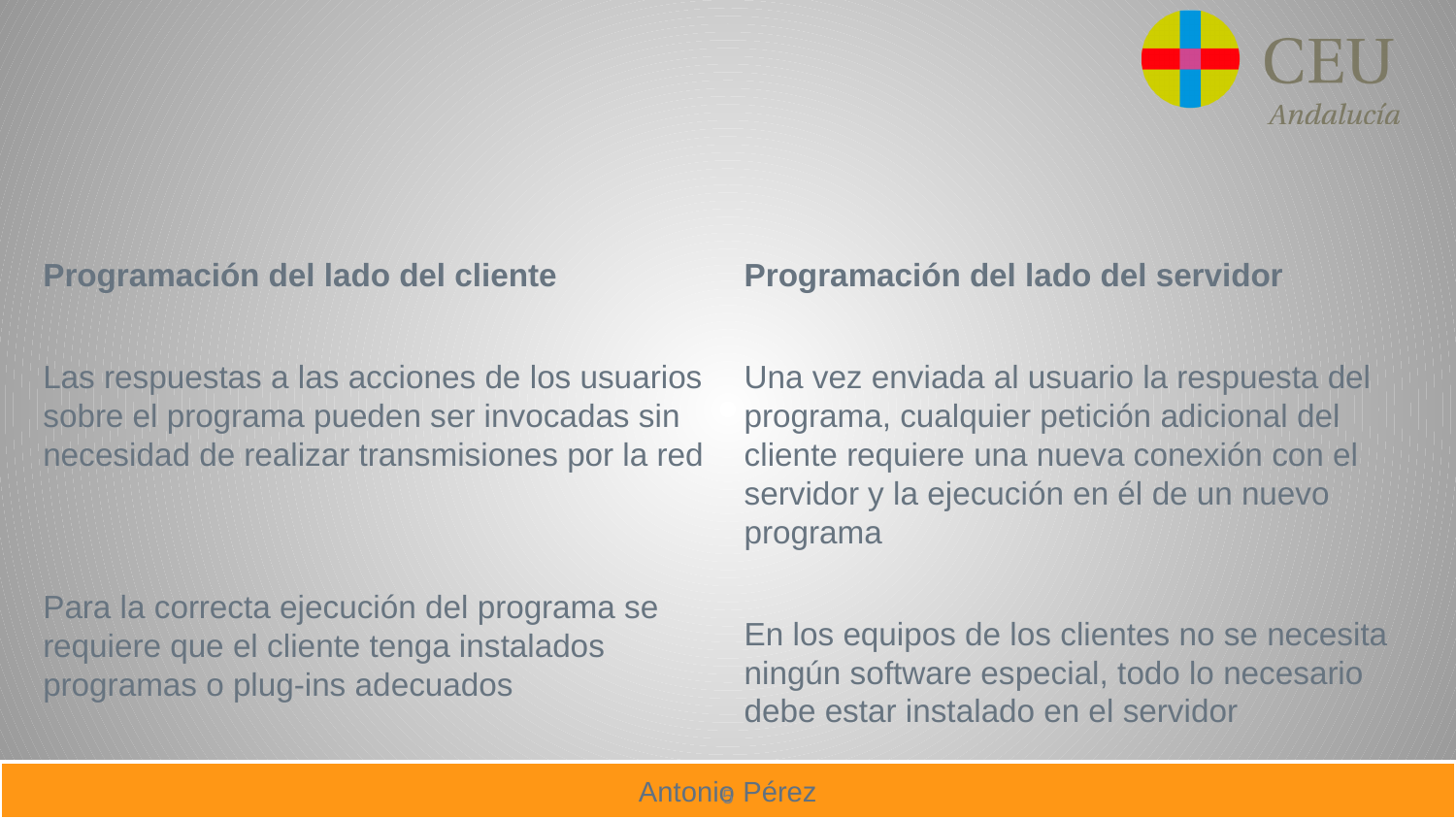

#
Programación del lado del cliente

Las respuestas a las acciones de los usuarios sobre el programa pueden ser invocadas sin necesidad de realizar transmisiones por la red

Para la correcta ejecución del programa se requiere que el cliente tenga instalados programas o plug-ins adecuados
Programación del lado del servidor

Una vez enviada al usuario la respuesta del programa, cualquier petición adicional del cliente requiere una nueva conexión con el servidor y la ejecución en él de un nuevo programa

En los equipos de los clientes no se necesita ningún software especial, todo lo necesario debe estar instalado en el servidor

5